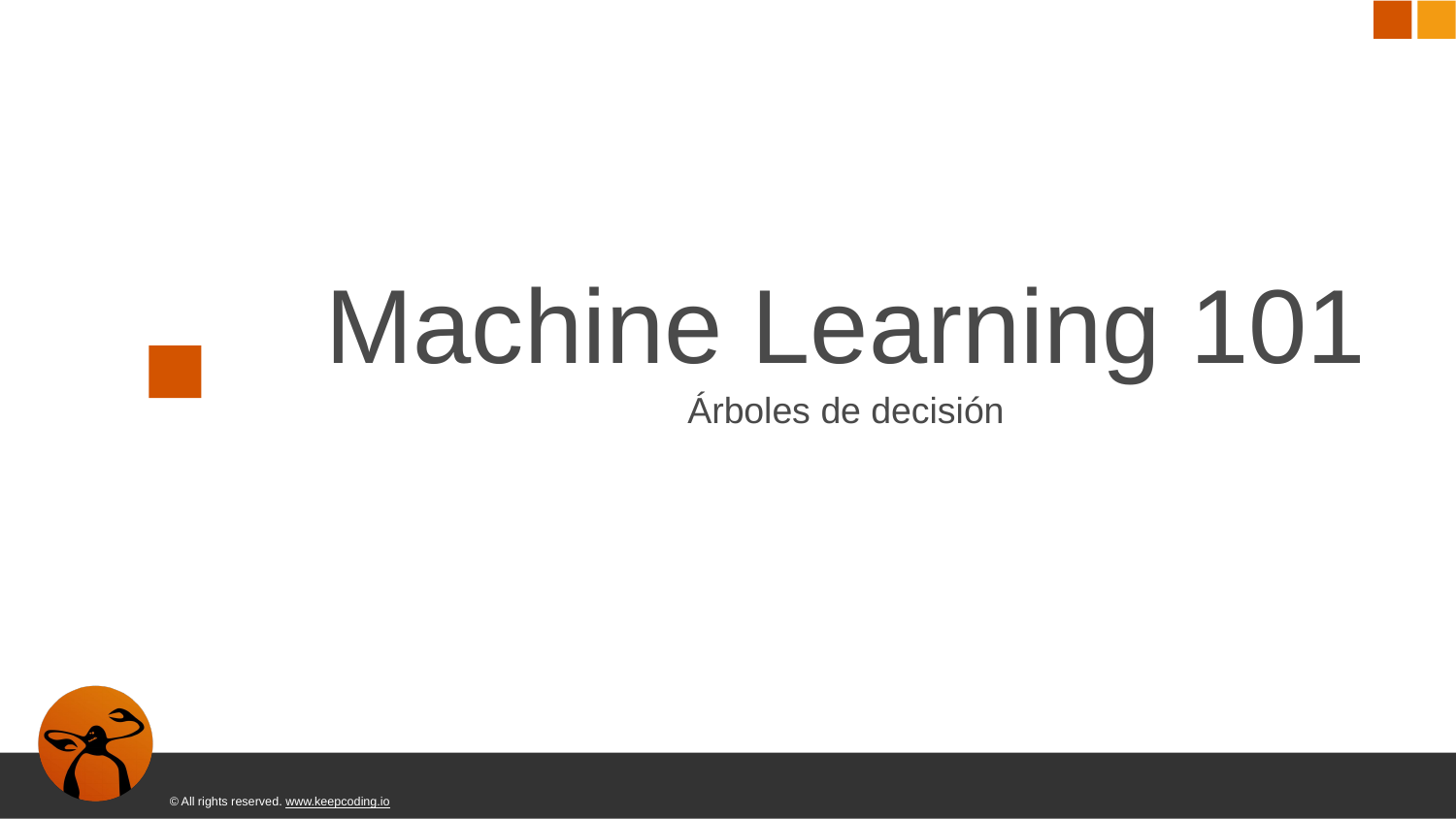

Machine Learning 101
Árboles de decisión

© All rights reserved. www.keepcoding.io